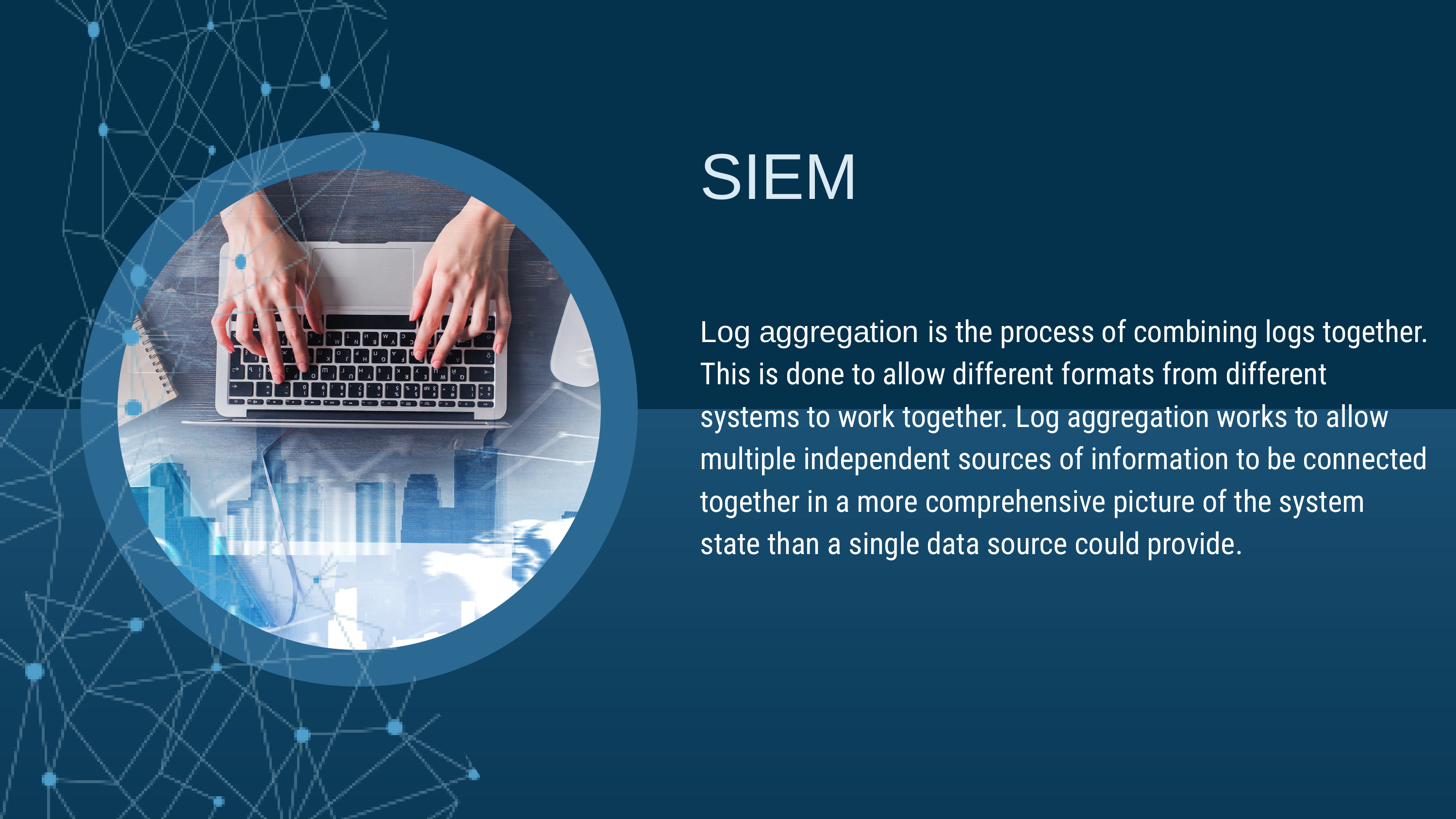

SIEM

Log aggregation is the process of combining logs together. This is done to allow different formats from different systems to work together. Log aggregation works to allow multiple independent sources of information to be connected together in a more comprehensive picture of the system state than a single data source could provide.